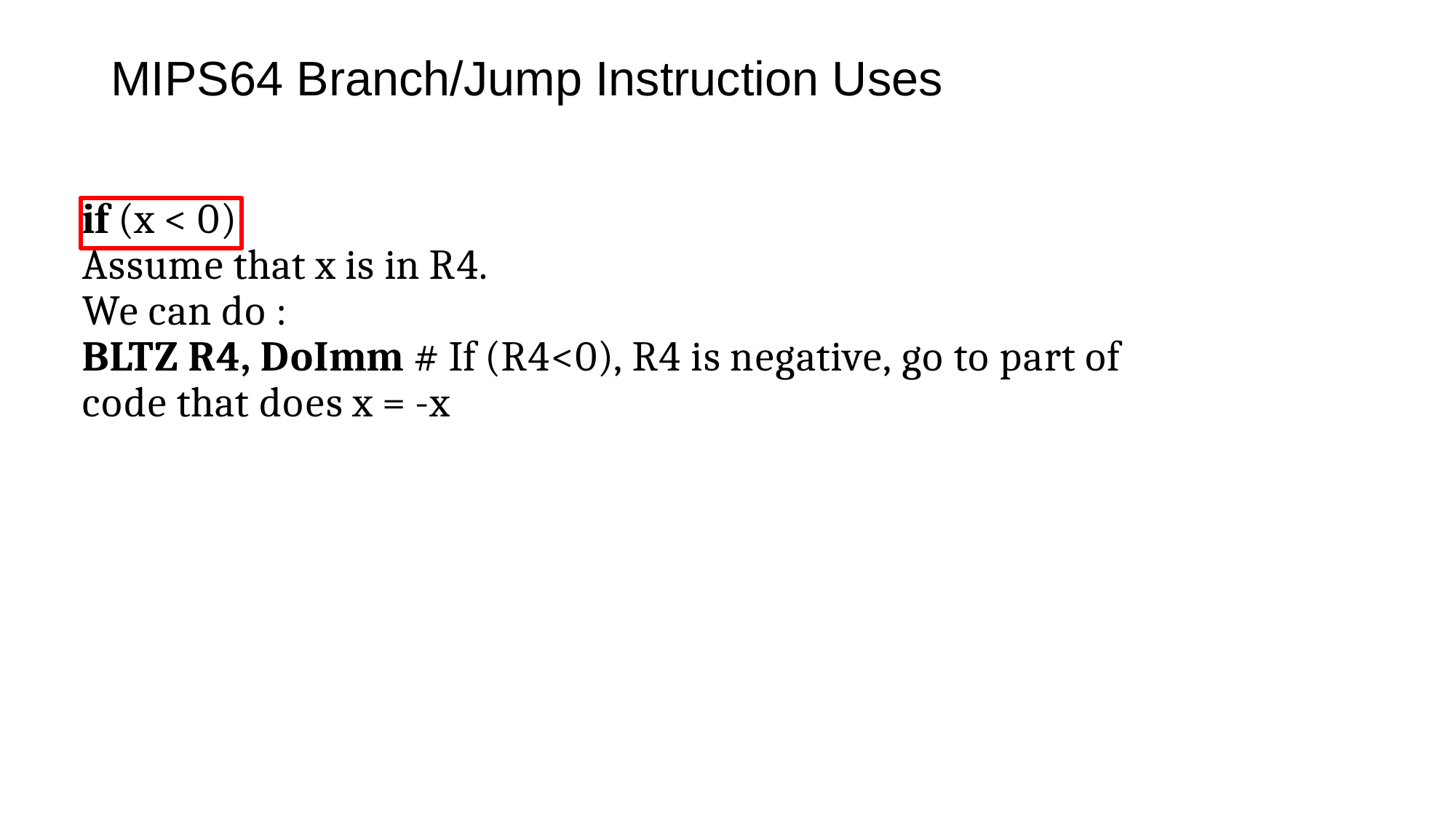

# MIPS64 Branch/Jump Instruction Uses
if (x < 0)
Assume that x is in R4.
We can do :
BLTZ R4, DoImm # If (R4<0), R4 is negative, go to part of code that does x = -x